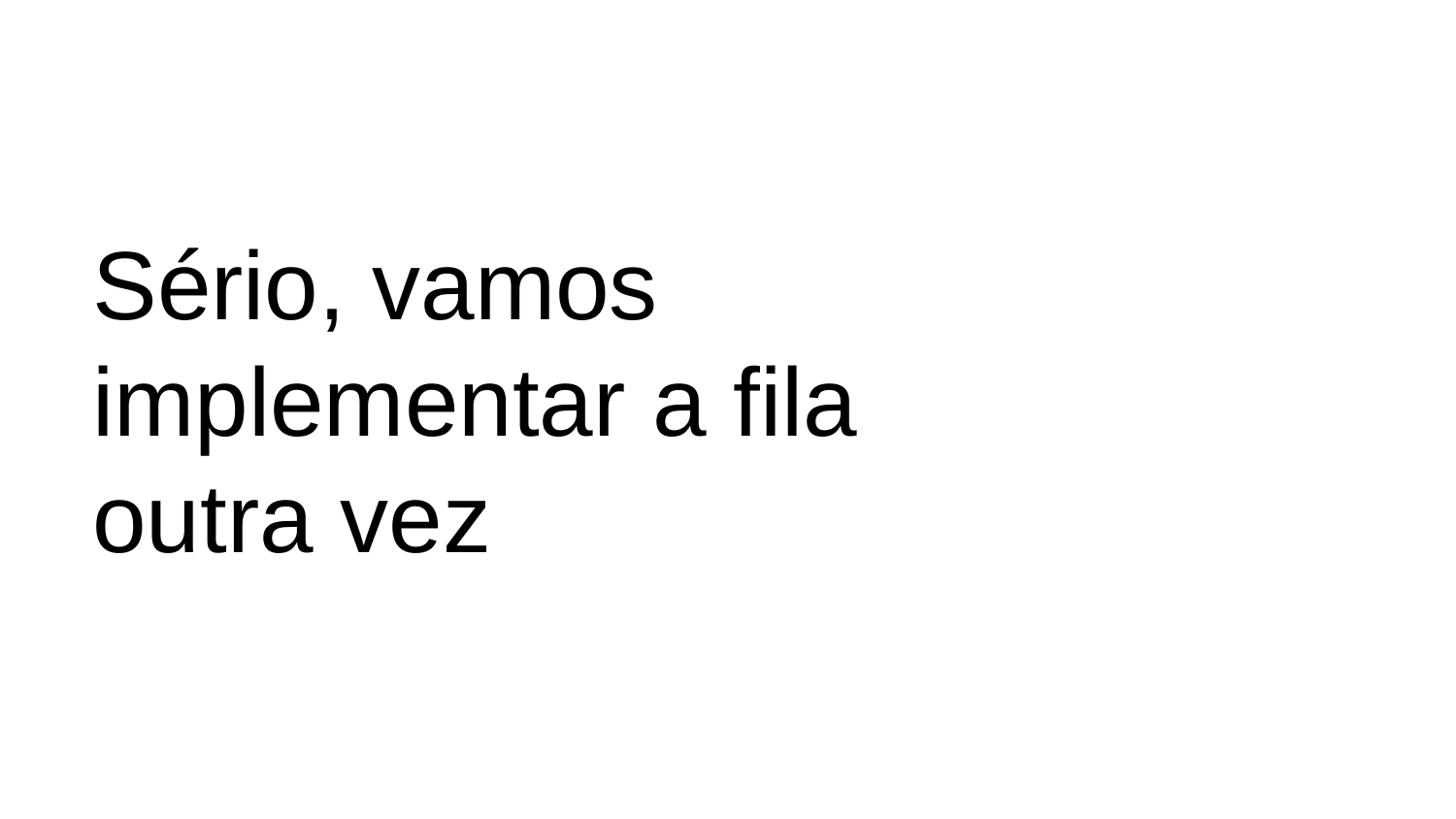

# Sério, vamos implementar a fila outra vez